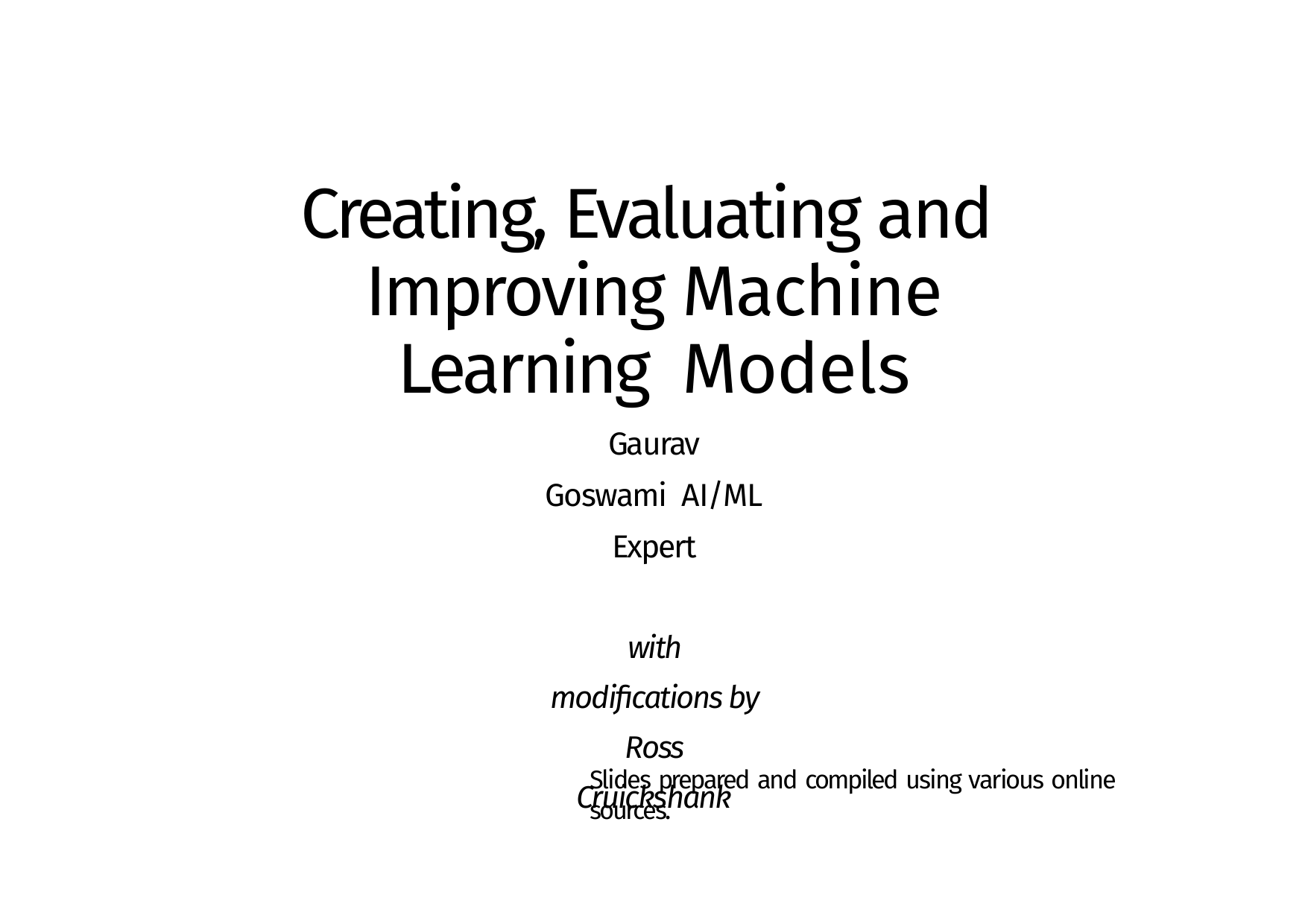

# Creating, Evaluating and  Improving Machine Learning  Models
Gaurav Goswami  AI/ML Expert
with modifications by Ross Cruickshank
Slides prepared and compiled using various online sources.